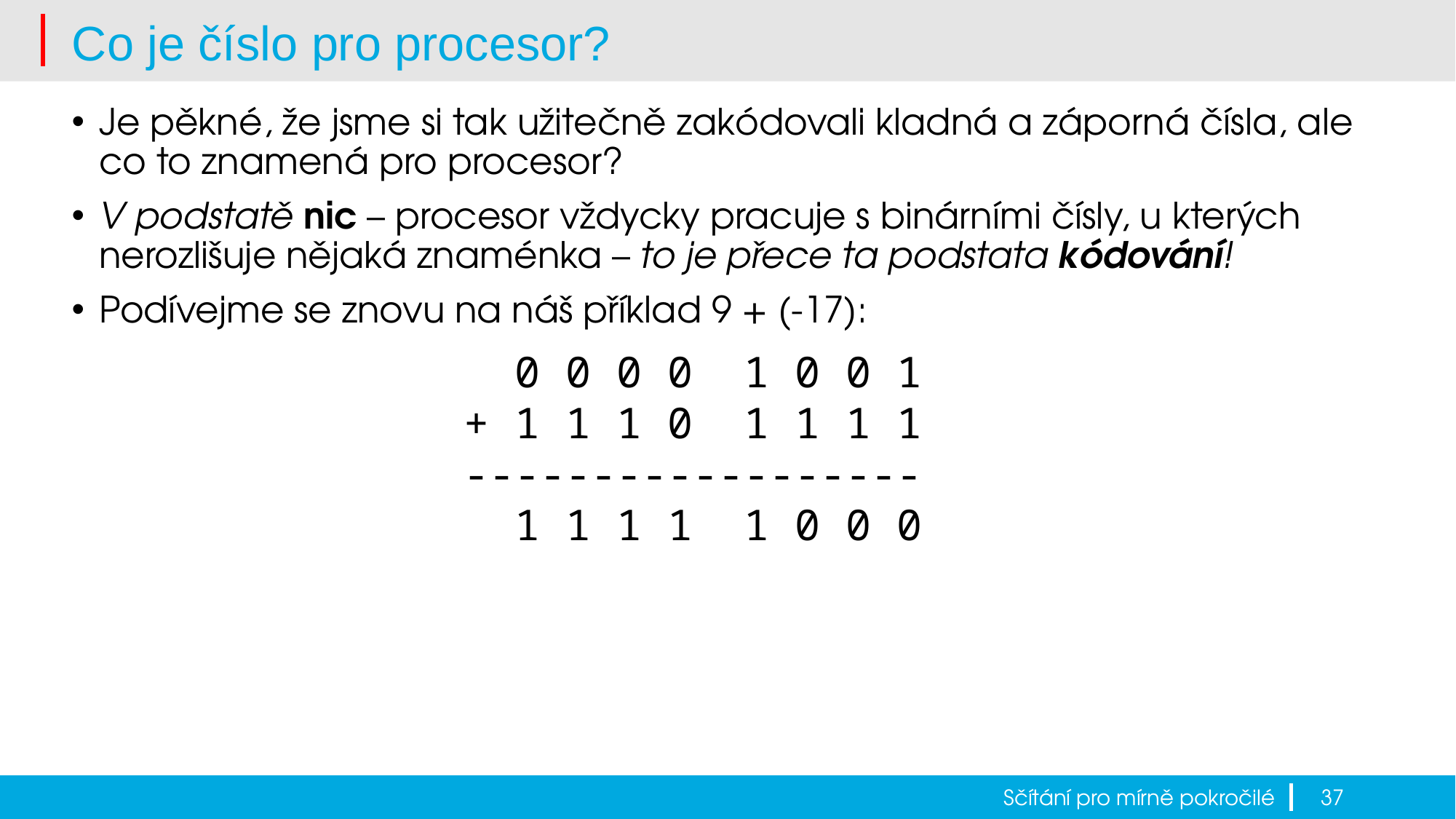

# Co je číslo pro procesor?
Je pěkné, že jsme si tak užitečně zakódovali kladná a záporná čísla, ale co to znamená pro procesor?
V podstatě nic – procesor vždycky pracuje s binárními čísly, u kterých nerozlišuje nějaká znaménka – to je přece ta podstata kódování!
Podívejme se znovu na náš příklad 9 + (-17):
  0 0 0 0  1 0 0 1
+ 1 1 1 0  1 1 1 1
------------------
  1 1 1 1  1 0 0 0
Sčítání pro mírně pokročilé
37